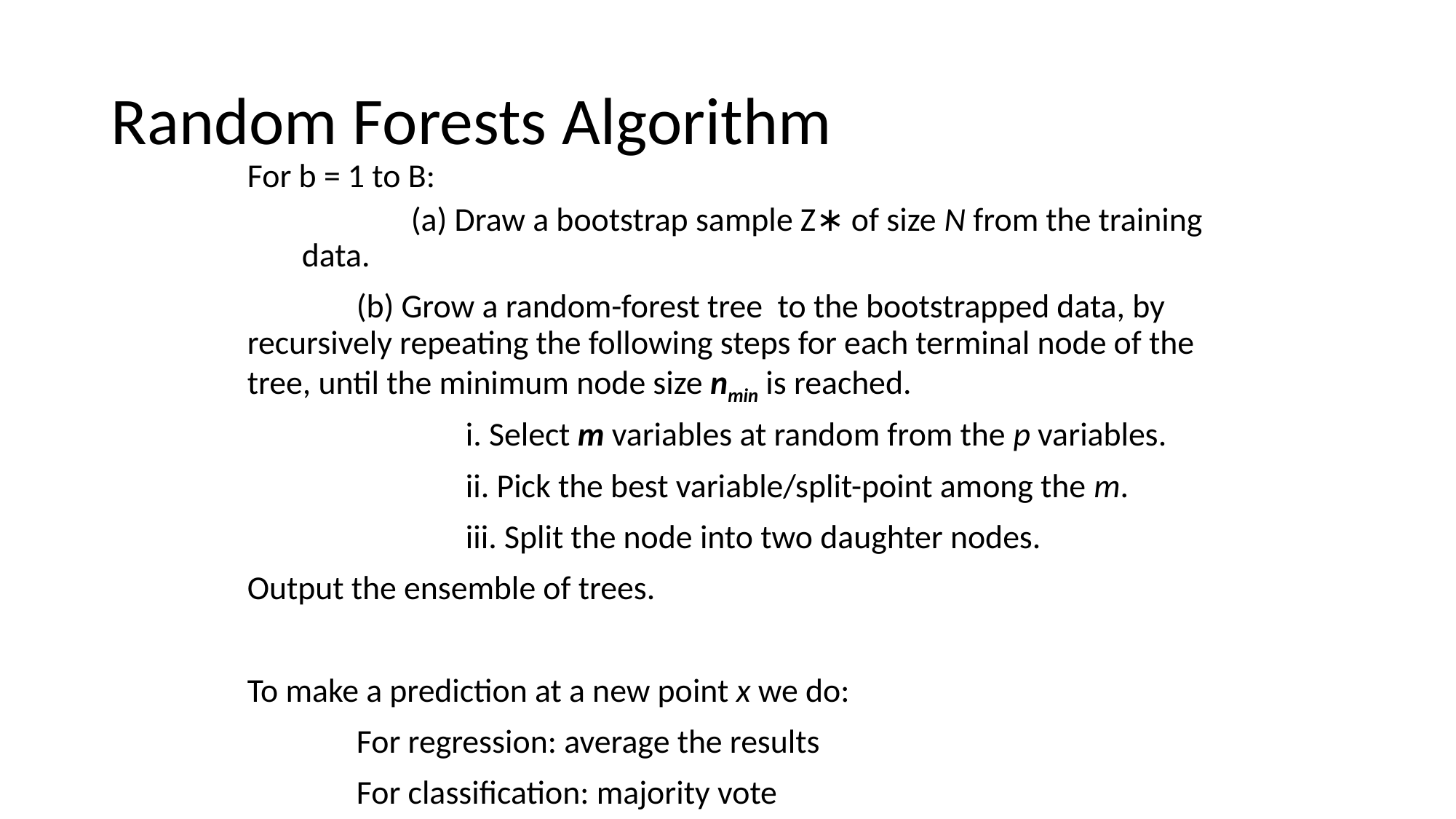

# Random Forests Algorithm
For b = 1 to B:
	(a) Draw a bootstrap sample Z∗ of size N from the training data.
	(b) Grow a random-forest tree  to the bootstrapped data, by recursively repeating the following steps for each terminal node of the tree, until the minimum node size nmin is reached.
		i. Select m variables at random from the p variables.
		ii. Pick the best variable/split-point among the m.
		iii. Split the node into two daughter nodes.
Output the ensemble of trees.

To make a prediction at a new point x we do:
	For regression: average the results
	For classification: majority vote